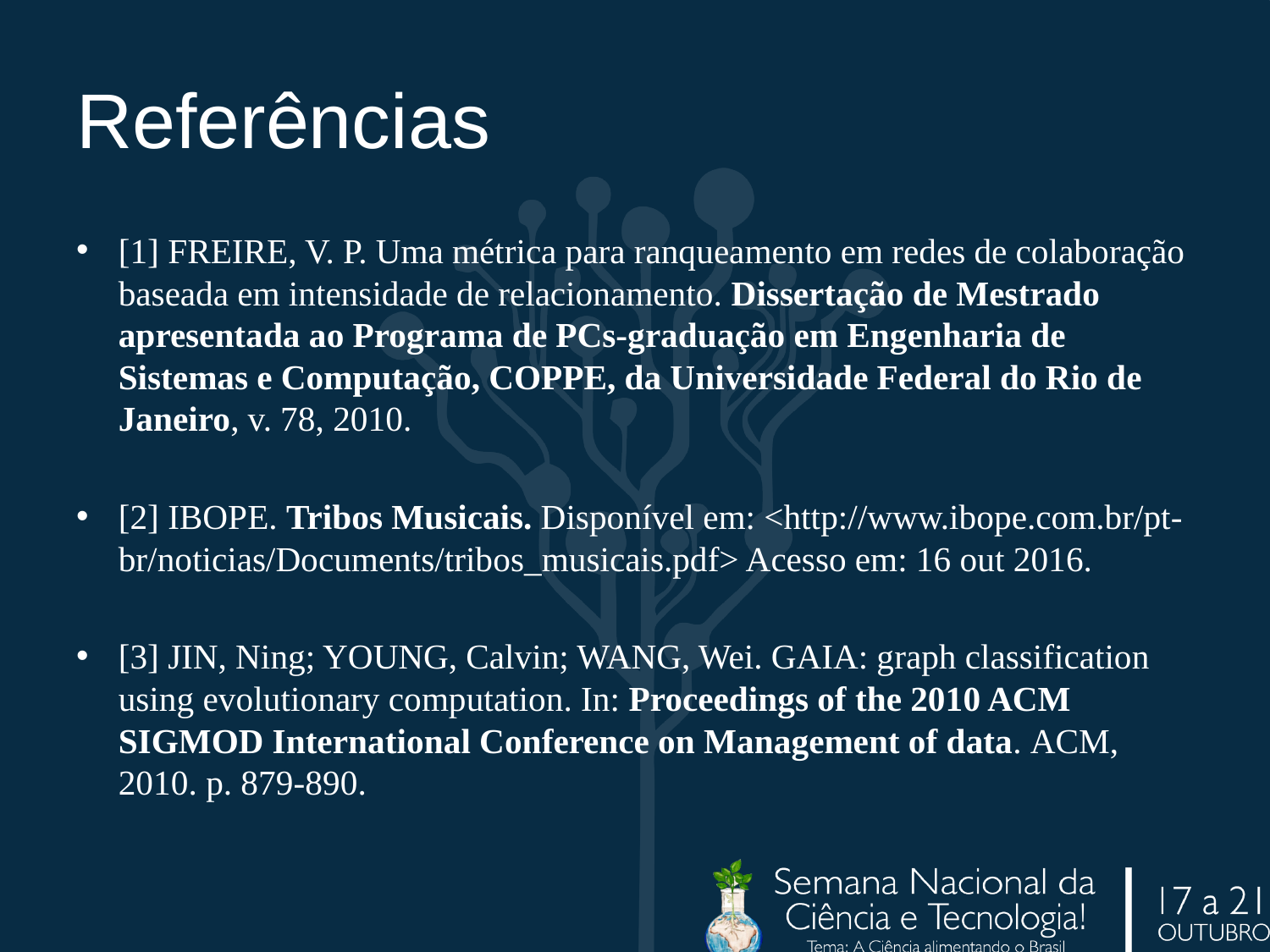

# Referências
[1] FREIRE, V. P. Uma métrica para ranqueamento em redes de colaboração baseada em intensidade de relacionamento. Dissertação de Mestrado apresentada ao Programa de PCs-graduação em Engenharia de Sistemas e Computação, COPPE, da Universidade Federal do Rio de Janeiro, v. 78, 2010.

[2] IBOPE. Tribos Musicais. Disponível em: <http://www.ibope.com.br/pt-br/noticias/Documents/tribos_musicais.pdf> Acesso em: 16 out 2016.

[3] JIN, Ning; YOUNG, Calvin; WANG, Wei. GAIA: graph classification using evolutionary computation. In: Proceedings of the 2010 ACM SIGMOD International Conference on Management of data. ACM, 2010. p. 879-890.